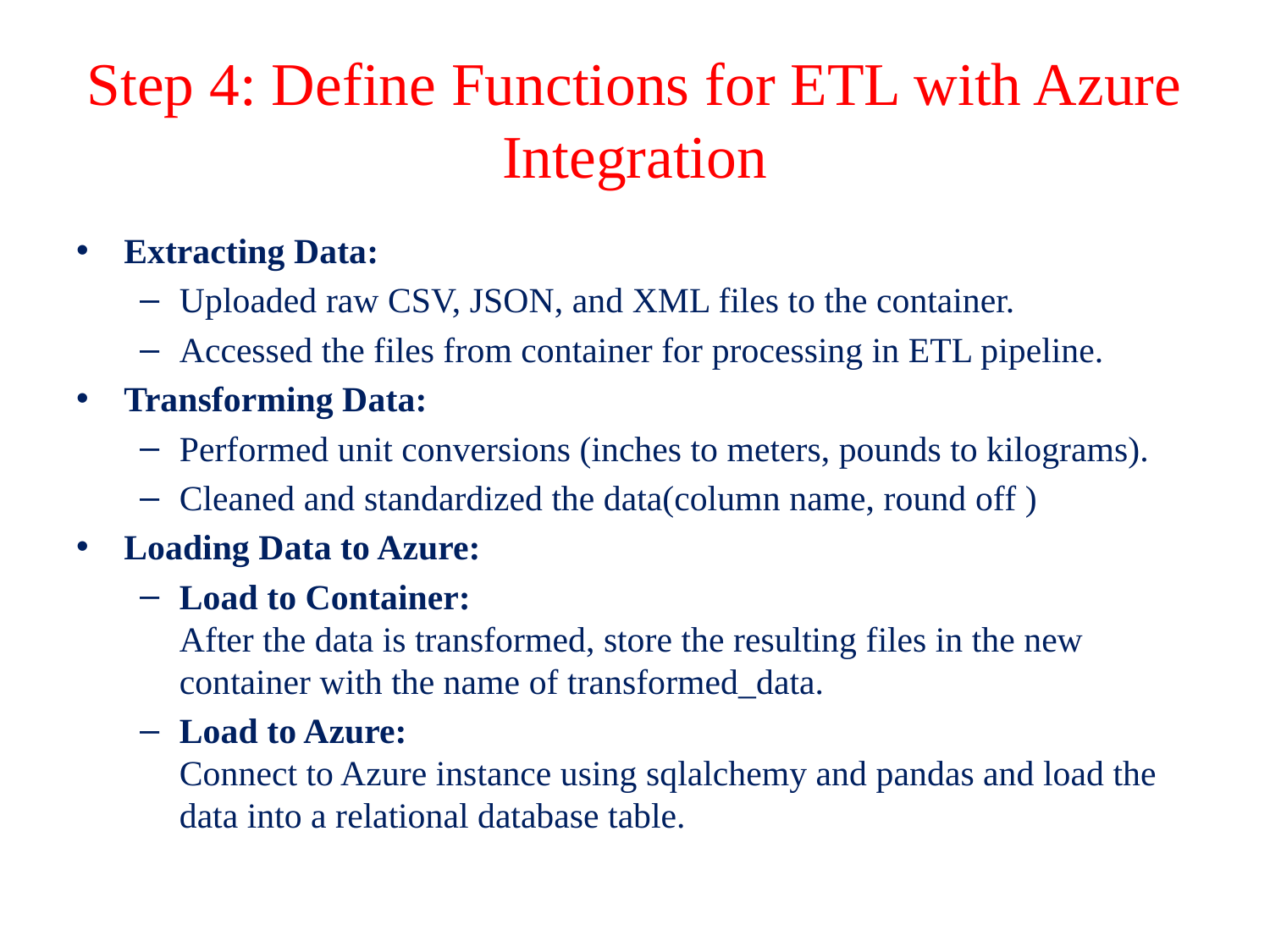

# Step 4: Define Functions for ETL with Azure Integration
Extracting Data:
Uploaded raw CSV, JSON, and XML files to the container.
Accessed the files from container for processing in ETL pipeline.
Transforming Data:
Performed unit conversions (inches to meters, pounds to kilograms).
Cleaned and standardized the data(column name, round off )
Loading Data to Azure:
Load to Container:
After the data is transformed, store the resulting files in the new container with the name of transformed_data.
Load to Azure:
Connect to Azure instance using sqlalchemy and pandas and load the data into a relational database table.